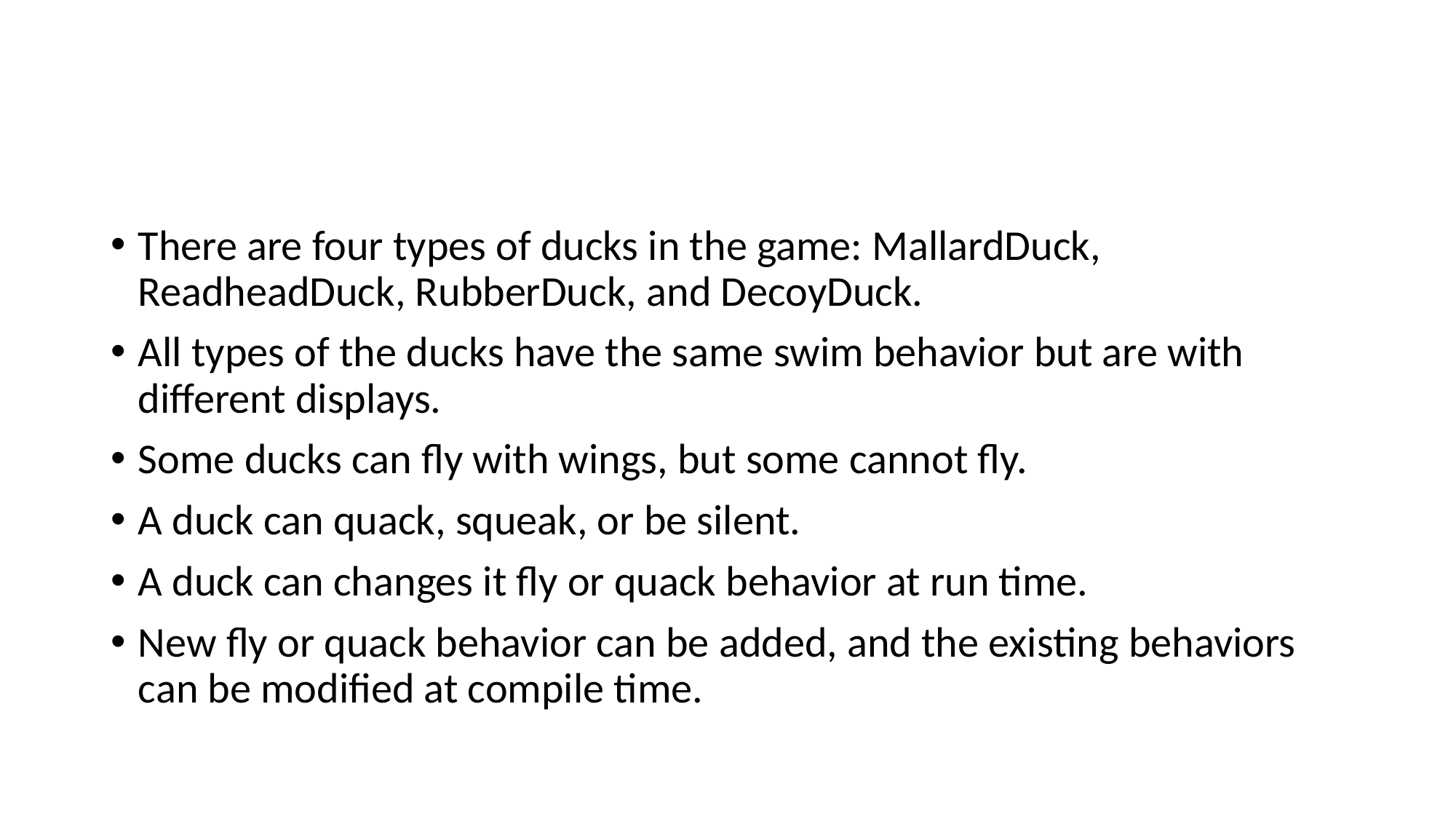

#
There are four types of ducks in the game: MallardDuck, ReadheadDuck, RubberDuck, and DecoyDuck.
All types of the ducks have the same swim behavior but are with different displays.
Some ducks can fly with wings, but some cannot fly.
A duck can quack, squeak, or be silent.
A duck can changes it fly or quack behavior at run time.
New fly or quack behavior can be added, and the existing behaviors can be modified at compile time.